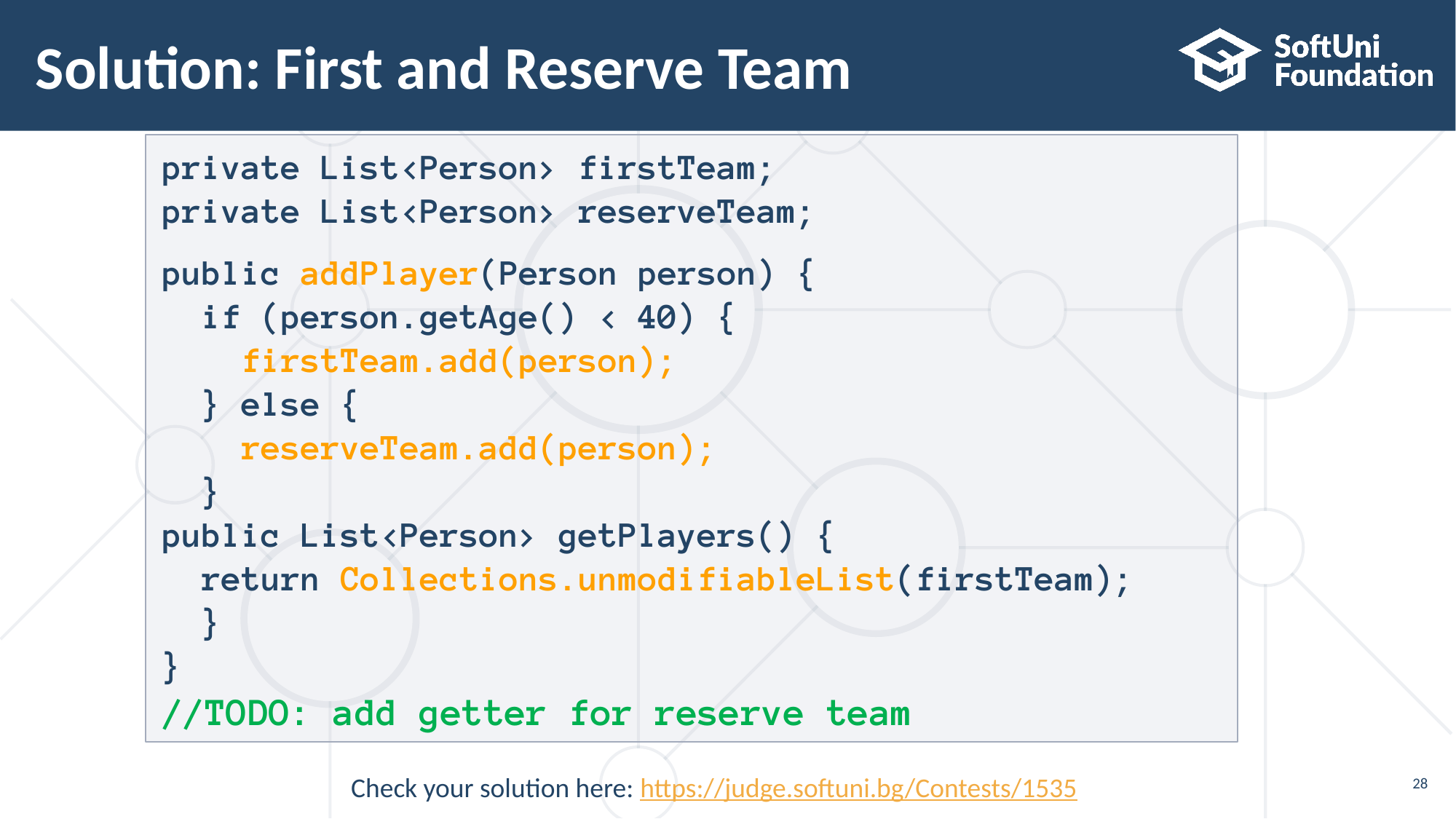

# Solution: First and Reserve Team
private List<Person> firstTeam;
private List<Person> reserveTeam;
public addPlayer(Person person) {
  if (person.getAge() < 40) {
    firstTeam.add(person);
  } else {
    reserveTeam.add(person);
  }
public List<Person> getPlayers() {
  return Collections.unmodifiableList(firstTeam);
  }
}
//TODO: add getter for reserve team
28
Check your solution here: https://judge.softuni.bg/Contests/1535